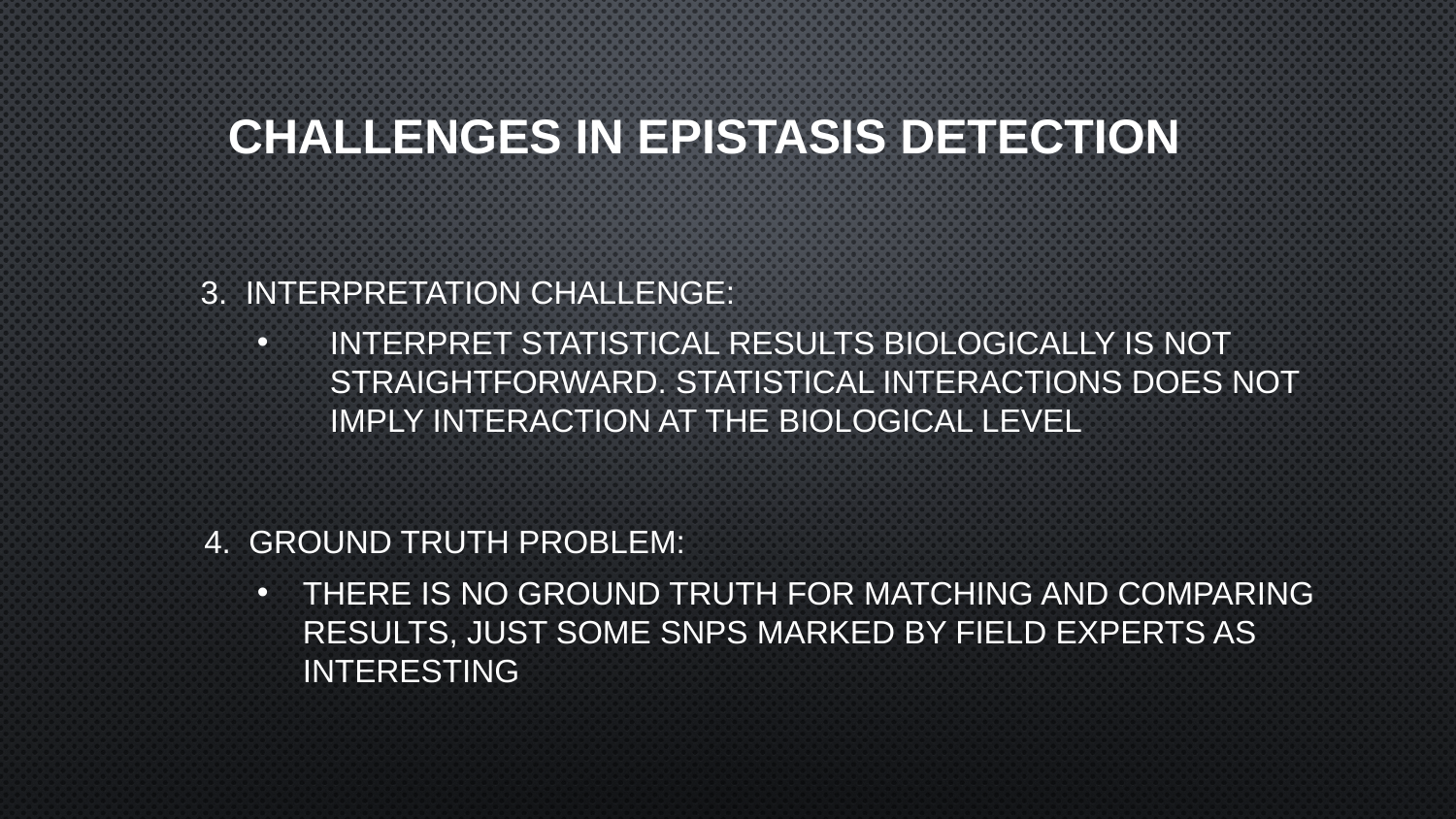

# Challenges in Epistasis detection

3.  Interpretation challenge:
Interpret statistical results biologically is not straightforward. Statistical interactions does not imply interaction at the biological level

  4.  Ground truth problem:
There is no ground truth for matching and comparing results, just some SNPs marked by field experts as interesting

7